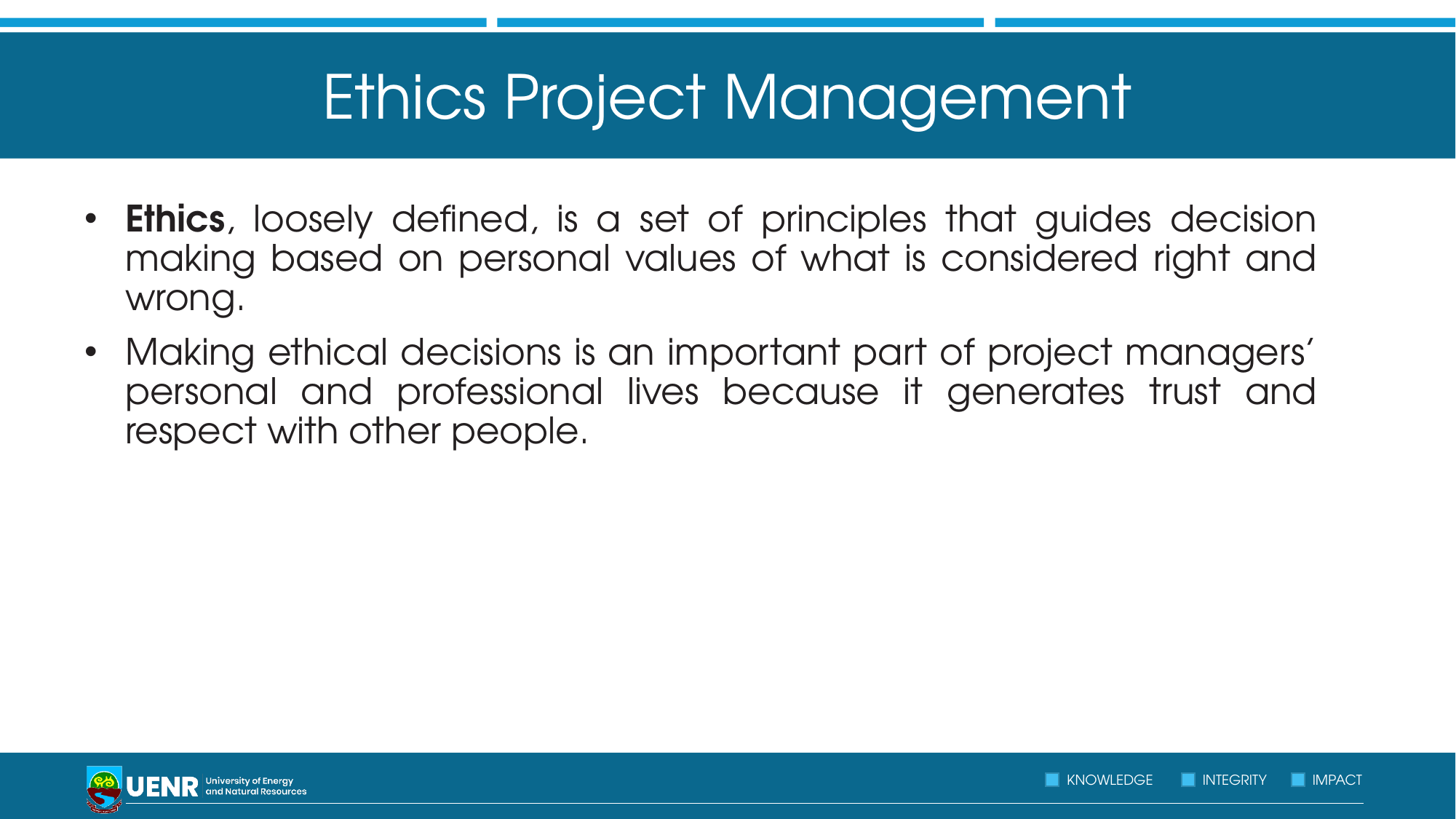

# Ethics Project Management
Ethics, loosely defined, is a set of principles that guides decision making based on personal values of what is considered right and wrong.
Making ethical decisions is an important part of project managers’ personal and professional lives because it generates trust and respect with other people.